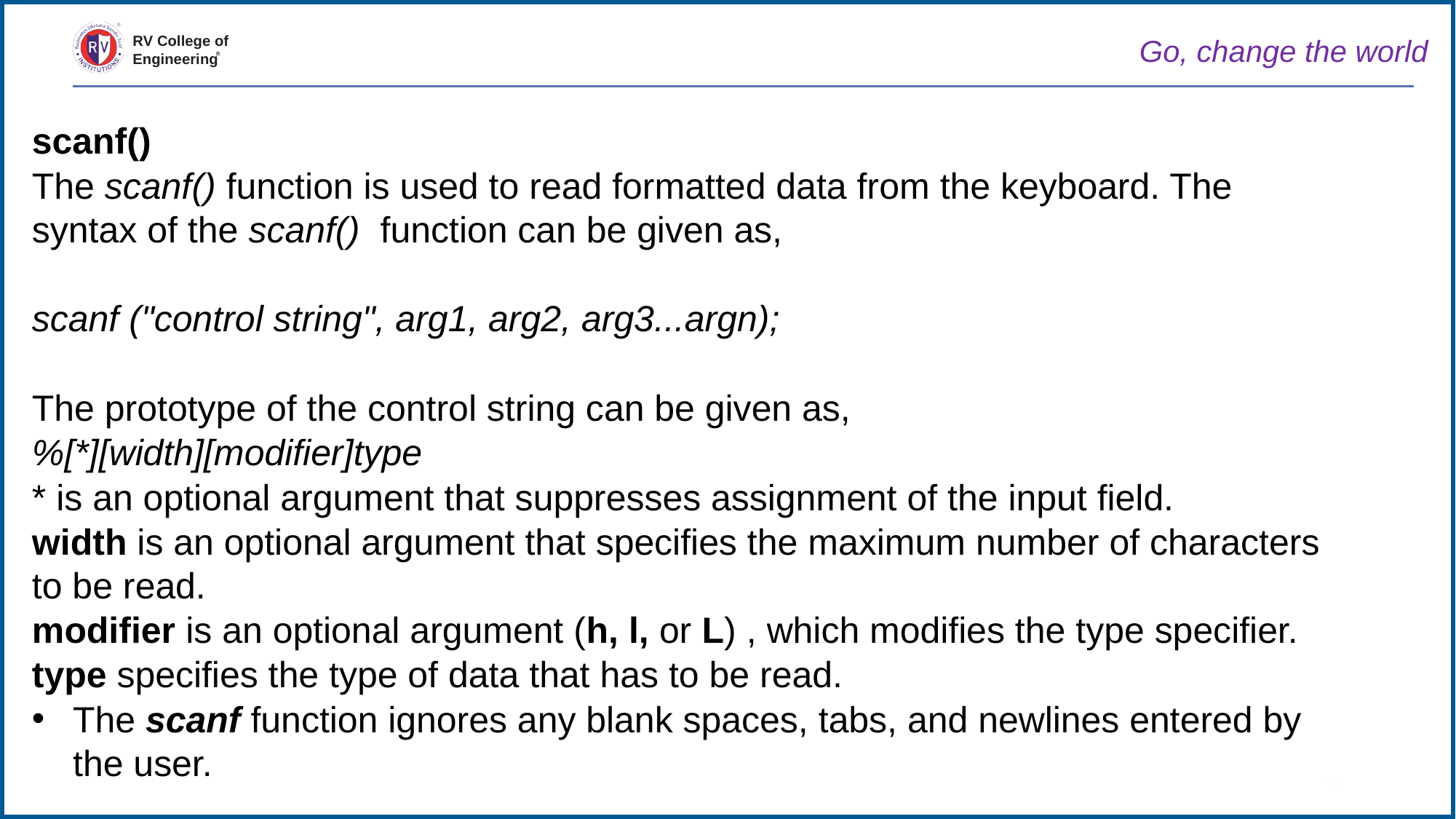

Go, change the world
RV College of
Engineering

scanf()
The scanf() function is used to read formatted data from the keyboard. The syntax of the scanf()  function can be given as,

scanf ("control string", arg1, arg2, arg3...argn);

The prototype of the control string can be given as,
%[*][width][modifier]type
* is an optional argument that suppresses assignment of the input field.
width is an optional argument that specifies the maximum number of characters to be read.
modifier is an optional argument (h, l, or L) , which modifies the type specifier.
type specifies the type of data that has to be read.
The scanf function ignores any blank spaces, tabs, and newlines entered by the user.

51